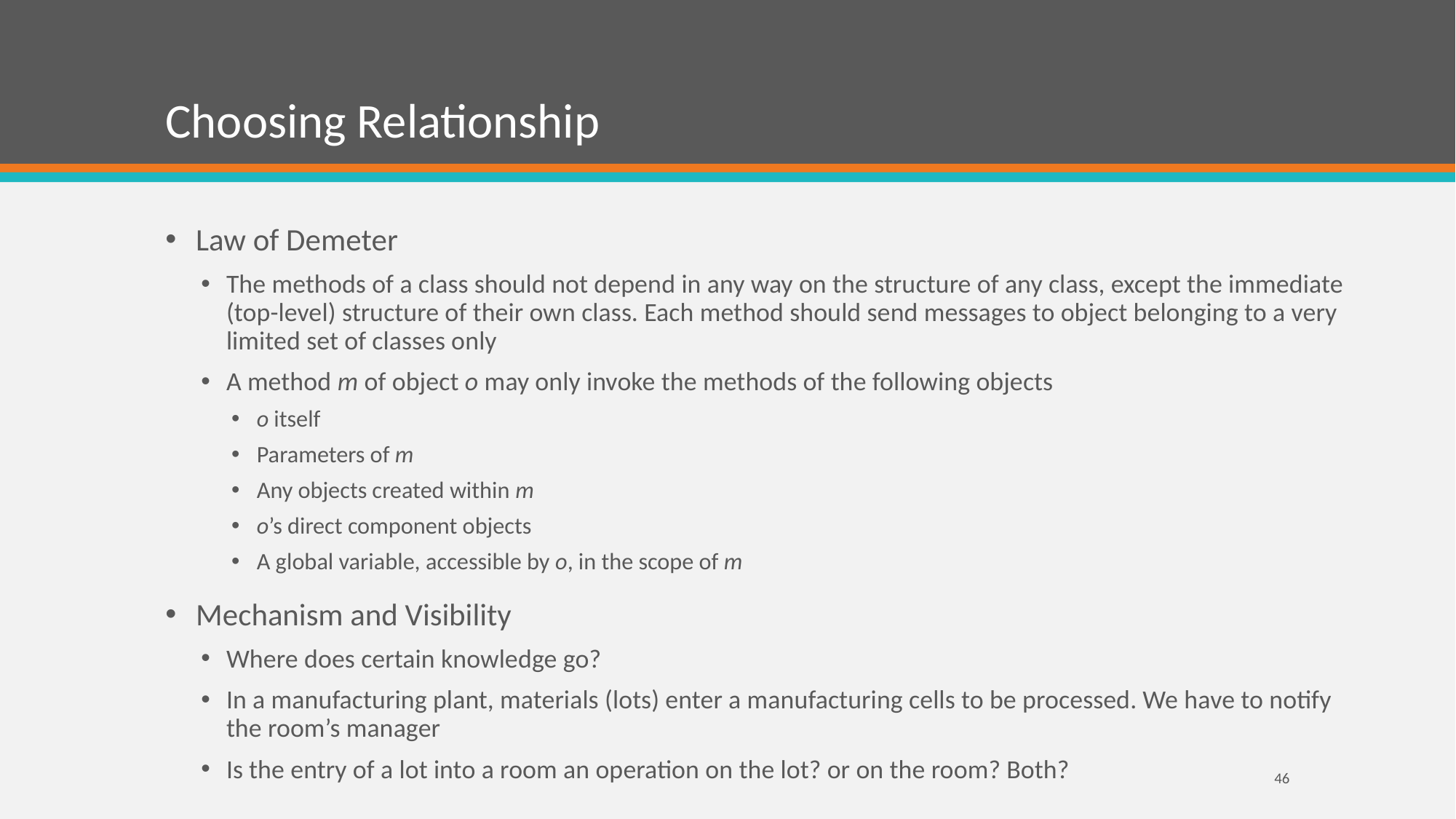

# Choosing Relationship
Law of Demeter
The methods of a class should not depend in any way on the structure of any class, except the immediate (top-level) structure of their own class. Each method should send messages to object belonging to a very limited set of classes only
A method m of object o may only invoke the methods of the following objects
o itself
Parameters of m
Any objects created within m
o’s direct component objects
A global variable, accessible by o, in the scope of m
Mechanism and Visibility
Where does certain knowledge go?
In a manufacturing plant, materials (lots) enter a manufacturing cells to be processed. We have to notify the room’s manager
Is the entry of a lot into a room an operation on the lot? or on the room? Both?

46